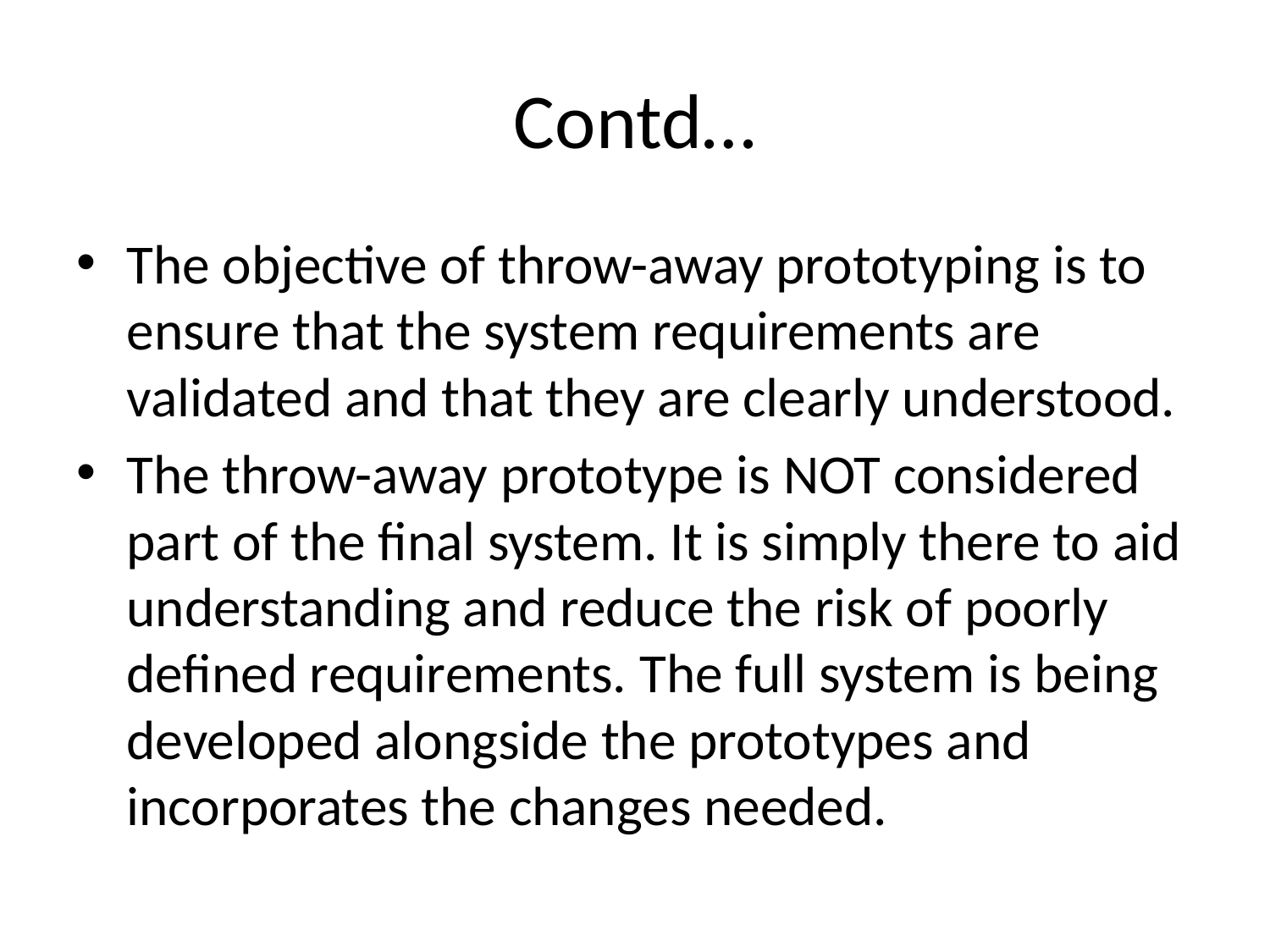

# Contd…
The objective of throw-away prototyping is to ensure that the system requirements are validated and that they are clearly understood.
The throw-away prototype is NOT considered part of the final system. It is simply there to aid understanding and reduce the risk of poorly defined requirements. The full system is being developed alongside the prototypes and incorporates the changes needed.